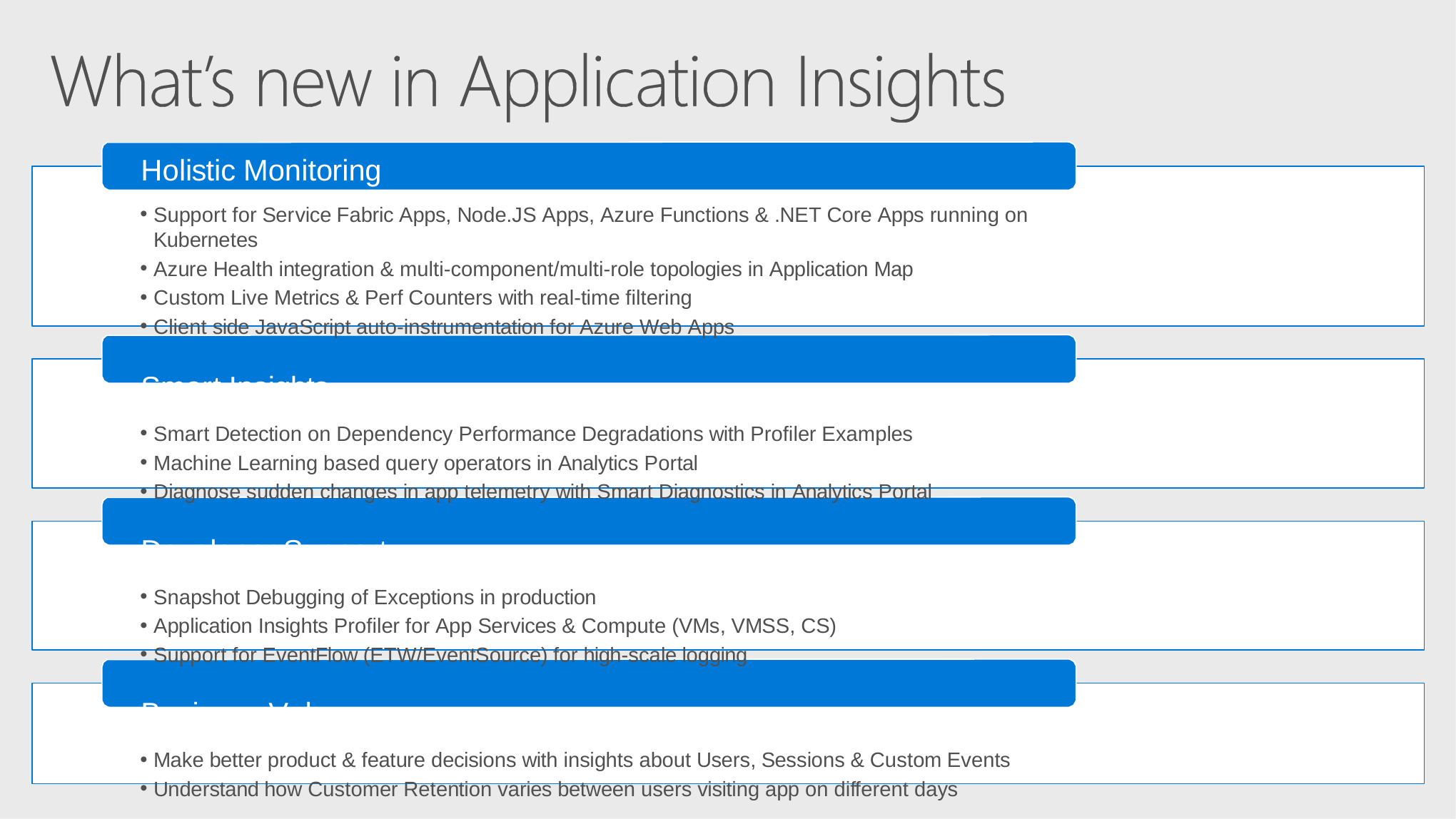

Holistic Monitoring

Support for Service Fabric Apps, Node.JS Apps, Azure Functions & .NET Core Apps running on Kubernetes
Azure Health integration & multi-component/multi-role topologies in Application Map
Custom Live Metrics & Perf Counters with real-time filtering
Client side JavaScript auto-instrumentation for Azure Web Apps

Smart Insights
Smart Detection on Dependency Performance Degradations with Profiler Examples
Machine Learning based query operators in Analytics Portal
Diagnose sudden changes in app telemetry with Smart Diagnostics in Analytics Portal

Developer Support
Snapshot Debugging of Exceptions in production
Application Insights Profiler for App Services & Compute (VMs, VMSS, CS)
Support for EventFlow (ETW/EventSource) for high-scale logging

Business Value
Make better product & feature decisions with insights about Users, Sessions & Custom Events
Understand how Customer Retention varies between users visiting app on different days